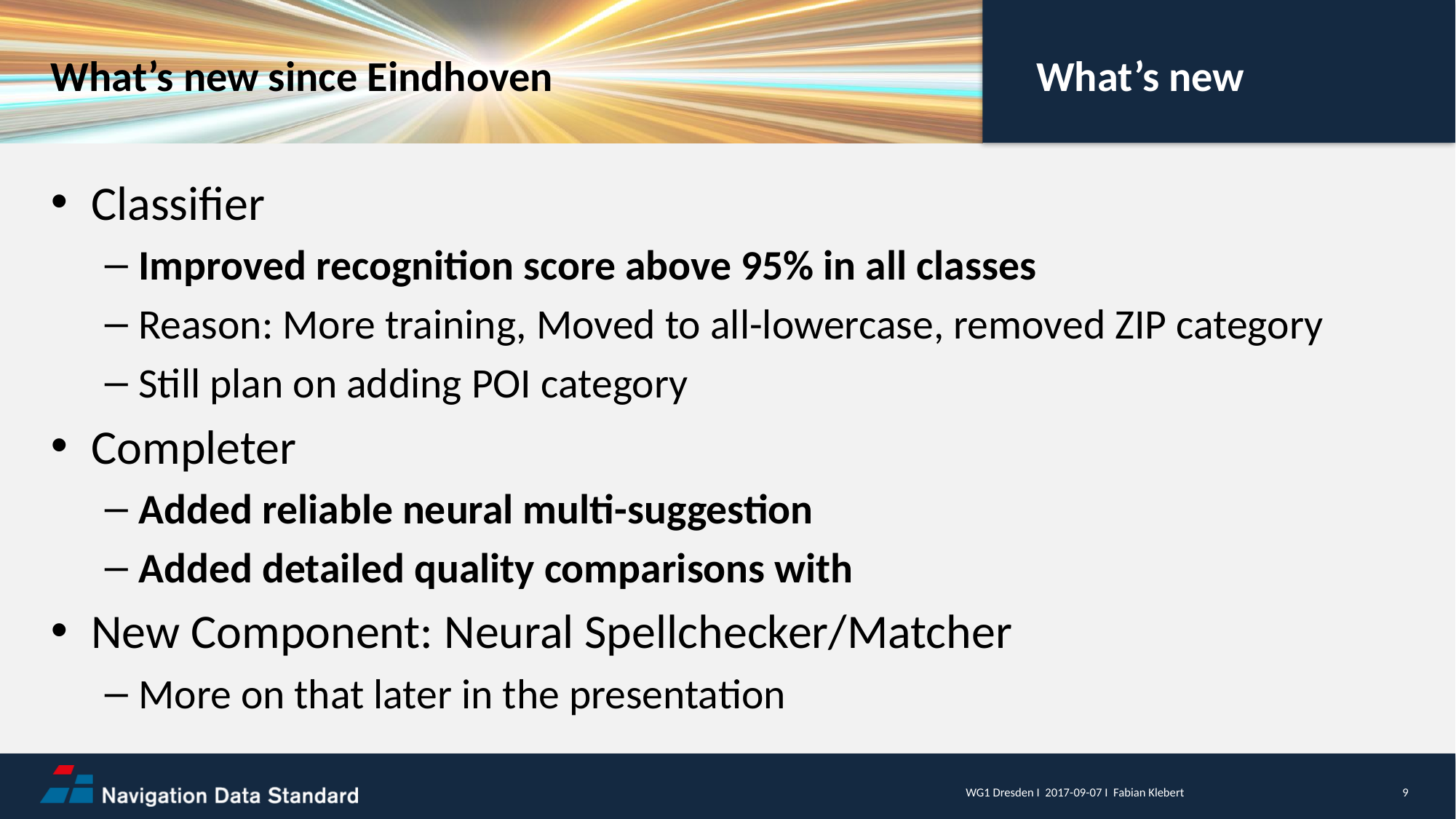

What’s new since Eindhoven
What’s new
Classifier
Improved recognition score above 95% in all classes
Reason: More training, Moved to all-lowercase, removed ZIP category
Still plan on adding POI category
Completer
Added reliable neural multi-suggestion
Added detailed quality comparisons with
New Component: Neural Spellchecker/Matcher
More on that later in the presentation